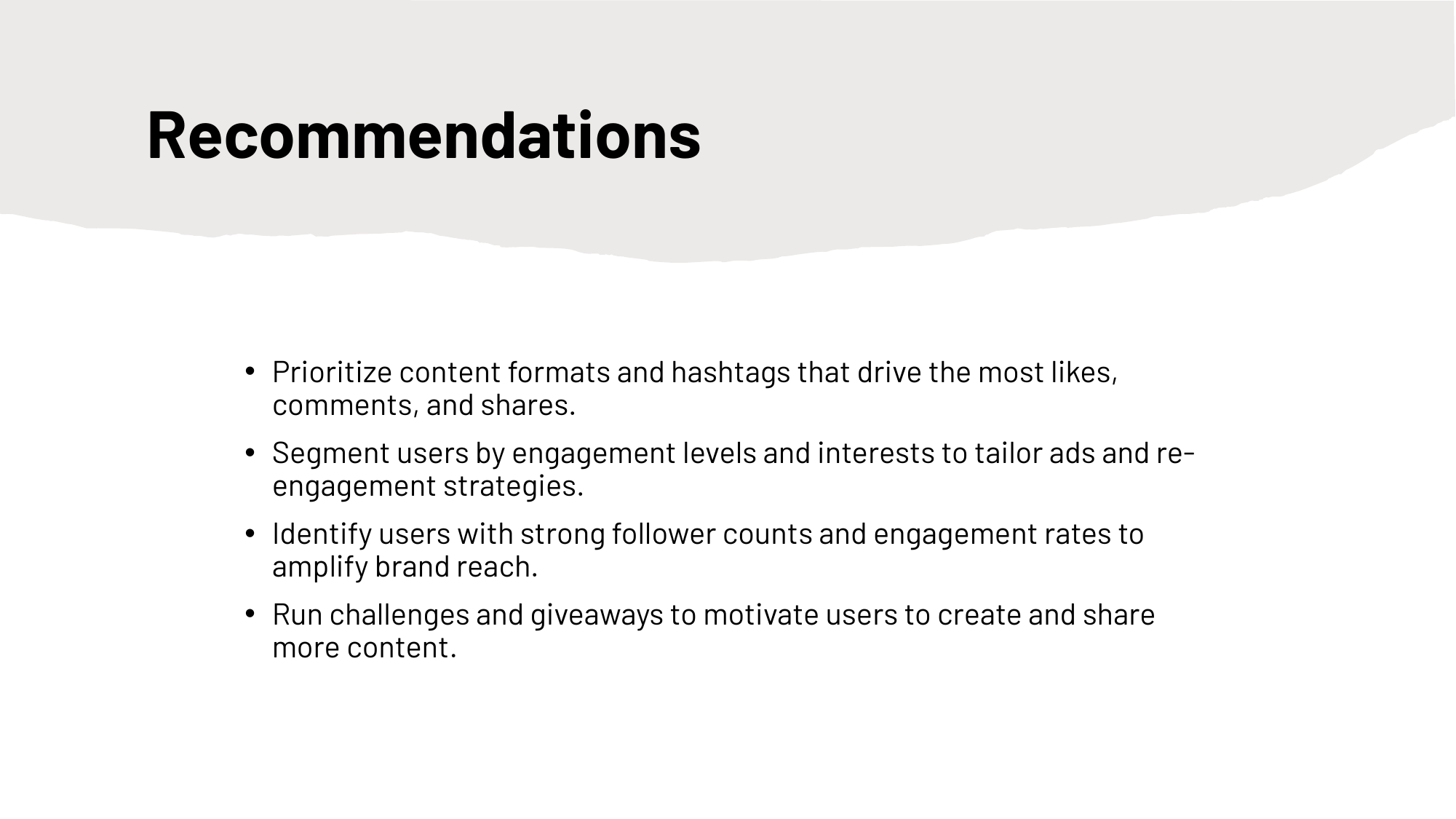

# Recommendations
Prioritize content formats and hashtags that drive the most likes, comments, and shares.
Segment users by engagement levels and interests to tailor ads and re-engagement strategies.
Identify users with strong follower counts and engagement rates to amplify brand reach.
Run challenges and giveaways to motivate users to create and share more content.